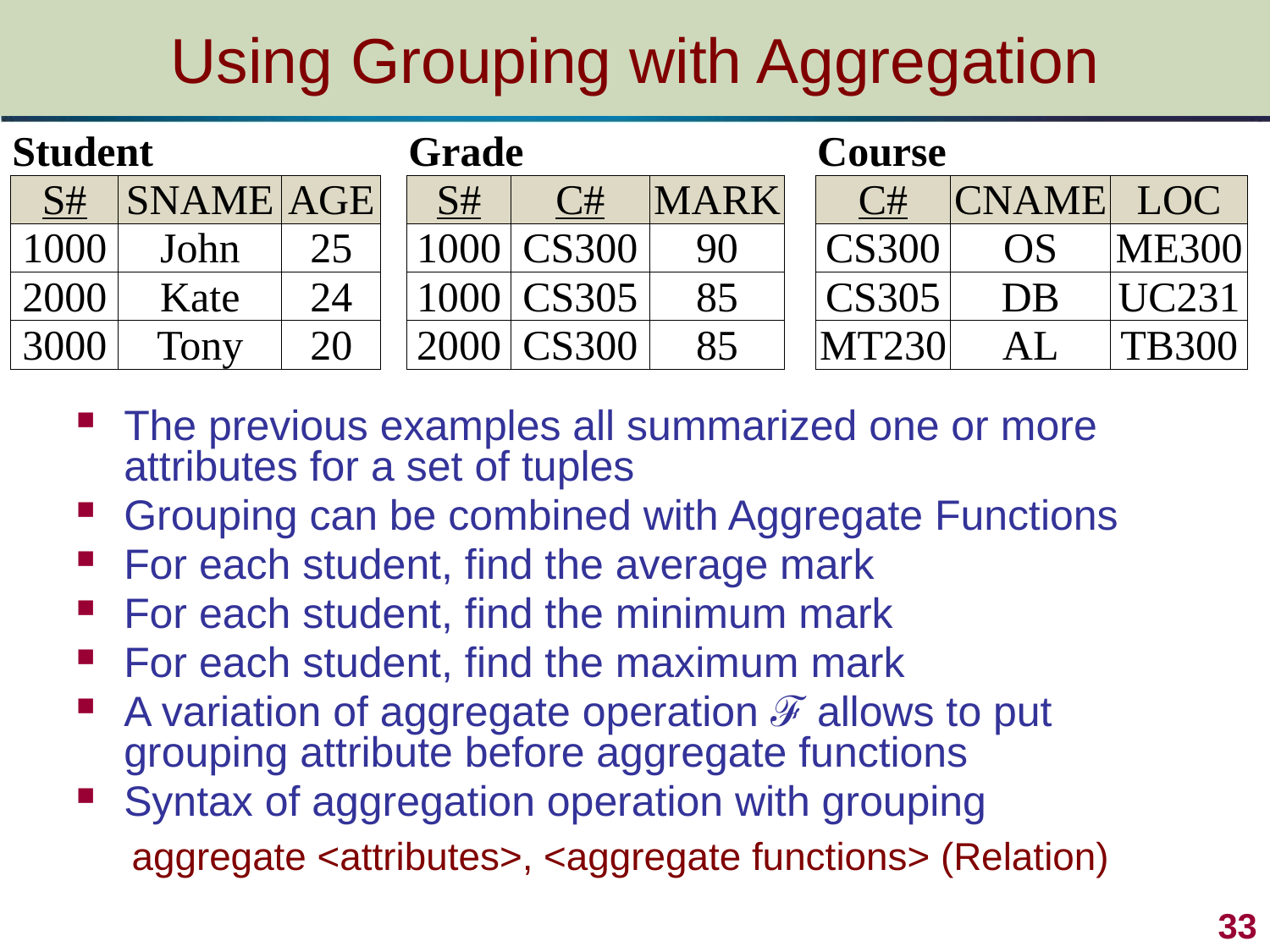

# Using Grouping with Aggregation
| Student |  |  |  | Grade |  |  |  | Course |  |  |
| --- | --- | --- | --- | --- | --- | --- | --- | --- | --- | --- |
| S# | SNAME | AGE |  | S# | C# | MARK |  | C# | CNAME | LOC |
| 1000 | John | 25 |  | 1000 | CS300 | 90 |  | CS300 | OS | ME300 |
| 2000 | Kate | 24 |  | 1000 | CS305 | 85 |  | CS305 | DB | UC231 |
| 3000 | Tony | 20 |  | 2000 | CS300 | 85 |  | MT230 | AL | TB300 |
The previous examples all summarized one or more attributes for a set of tuples
Grouping can be combined with Aggregate Functions
For each student, find the average mark
For each student, find the minimum mark
For each student, find the maximum mark
A variation of aggregate operation ℱ allows to put grouping attribute before aggregate functions
Syntax of aggregation operation with grouping
aggregate <attributes>, <aggregate functions> (Relation)
33